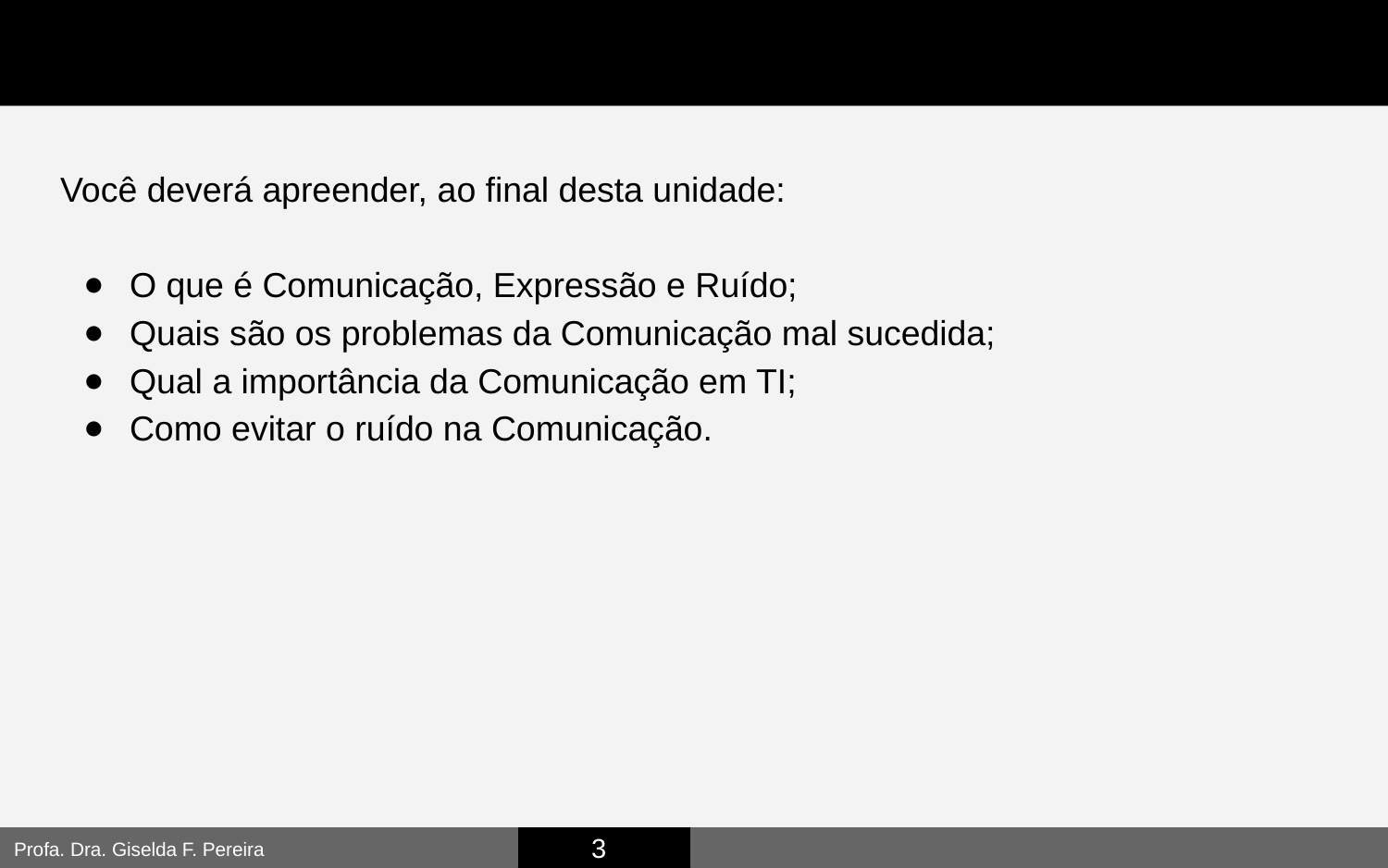

Você deverá apreender, ao final desta unidade:

O que é Comunicação, Expressão e Ruído;
Quais são os problemas da Comunicação mal sucedida;
Qual a importância da Comunicação em TI;
Como evitar o ruído na Comunicação.

Profa. Dra. Giselda F. Pereira
3